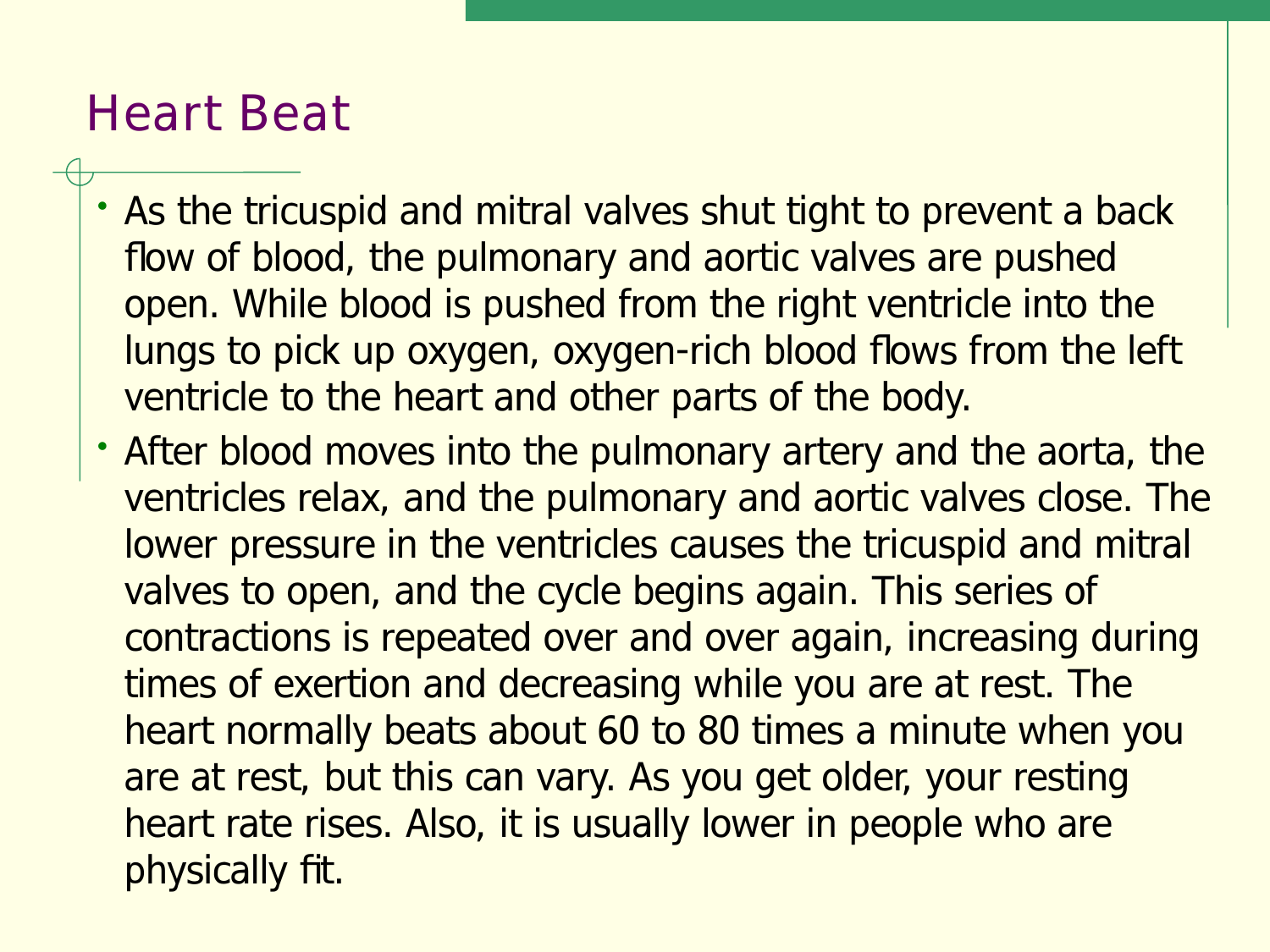

# Heart Beat
As the tricuspid and mitral valves shut tight to prevent a back flow of blood, the pulmonary and aortic valves are pushed open. While blood is pushed from the right ventricle into the lungs to pick up oxygen, oxygen-rich blood flows from the left ventricle to the heart and other parts of the body.
After blood moves into the pulmonary artery and the aorta, the ventricles relax, and the pulmonary and aortic valves close. The lower pressure in the ventricles causes the tricuspid and mitral valves to open, and the cycle begins again. This series of contractions is repeated over and over again, increasing during times of exertion and decreasing while you are at rest. The heart normally beats about 60 to 80 times a minute when you are at rest, but this can vary. As you get older, your resting heart rate rises. Also, it is usually lower in people who are physically fit.